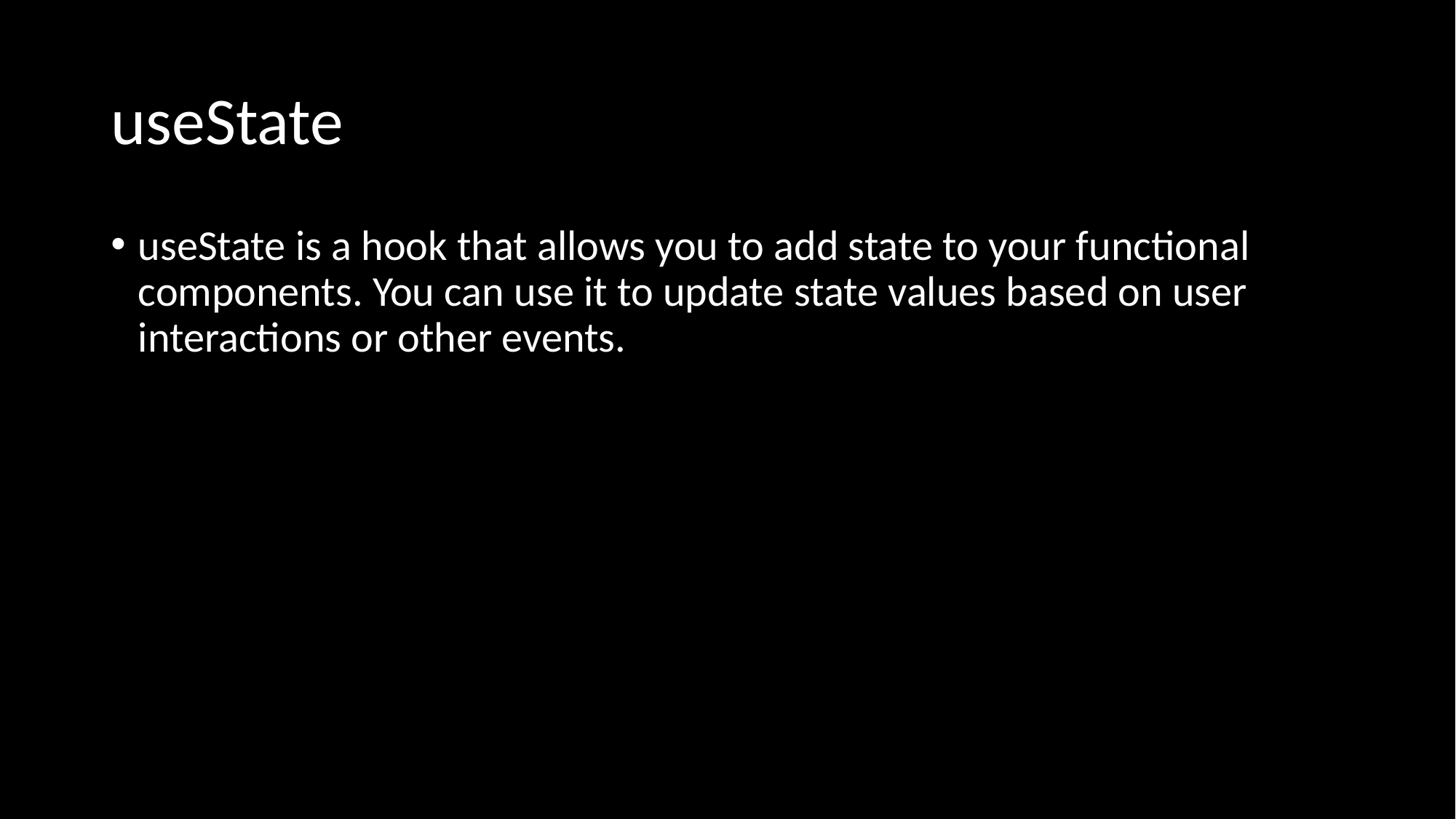

# useState
useState is a hook that allows you to add state to your functional components. You can use it to update state values based on user interactions or other events.